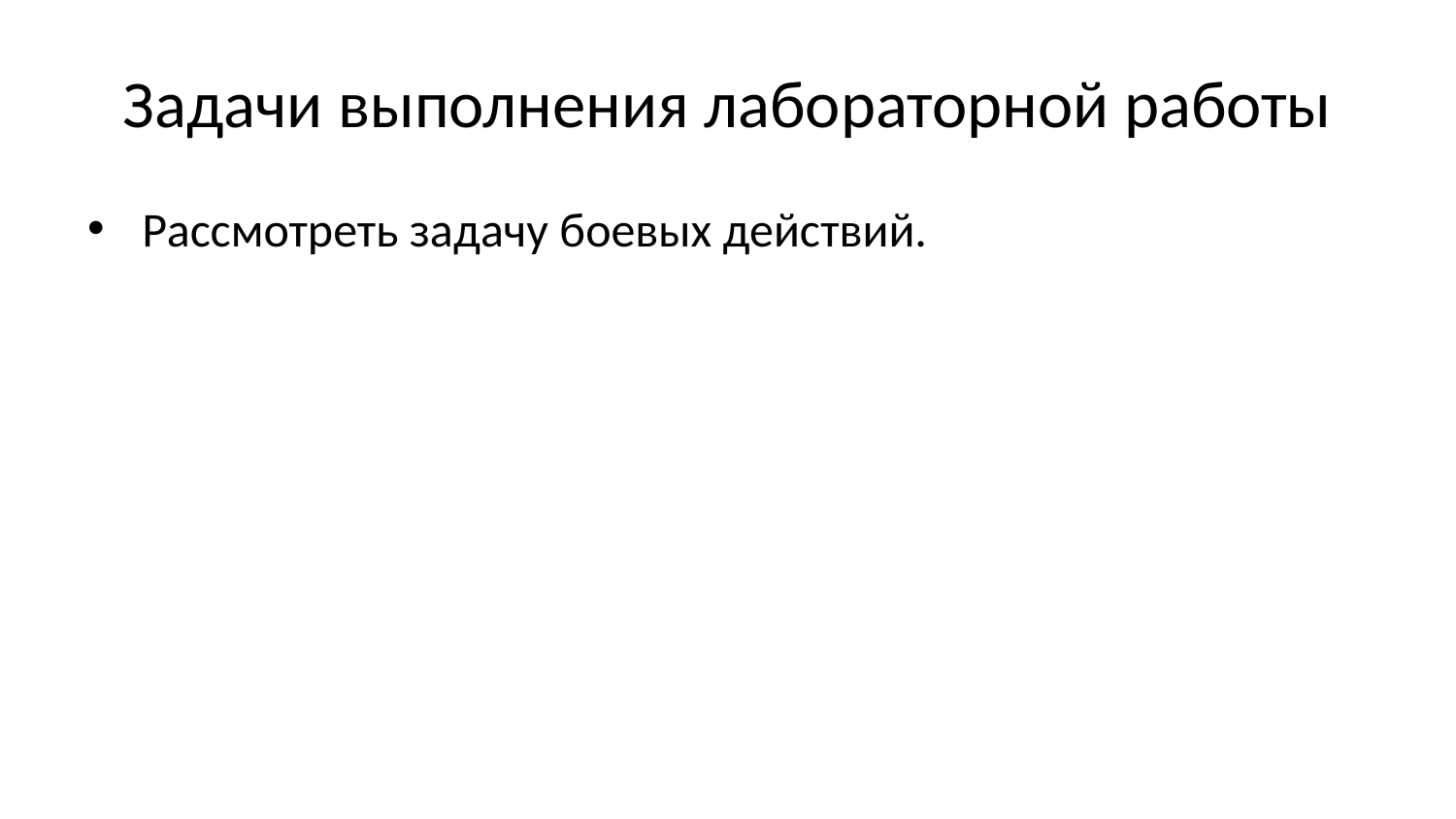

# Задачи выполнения лабораторной работы
Рассмотреть задачу боевых действий.